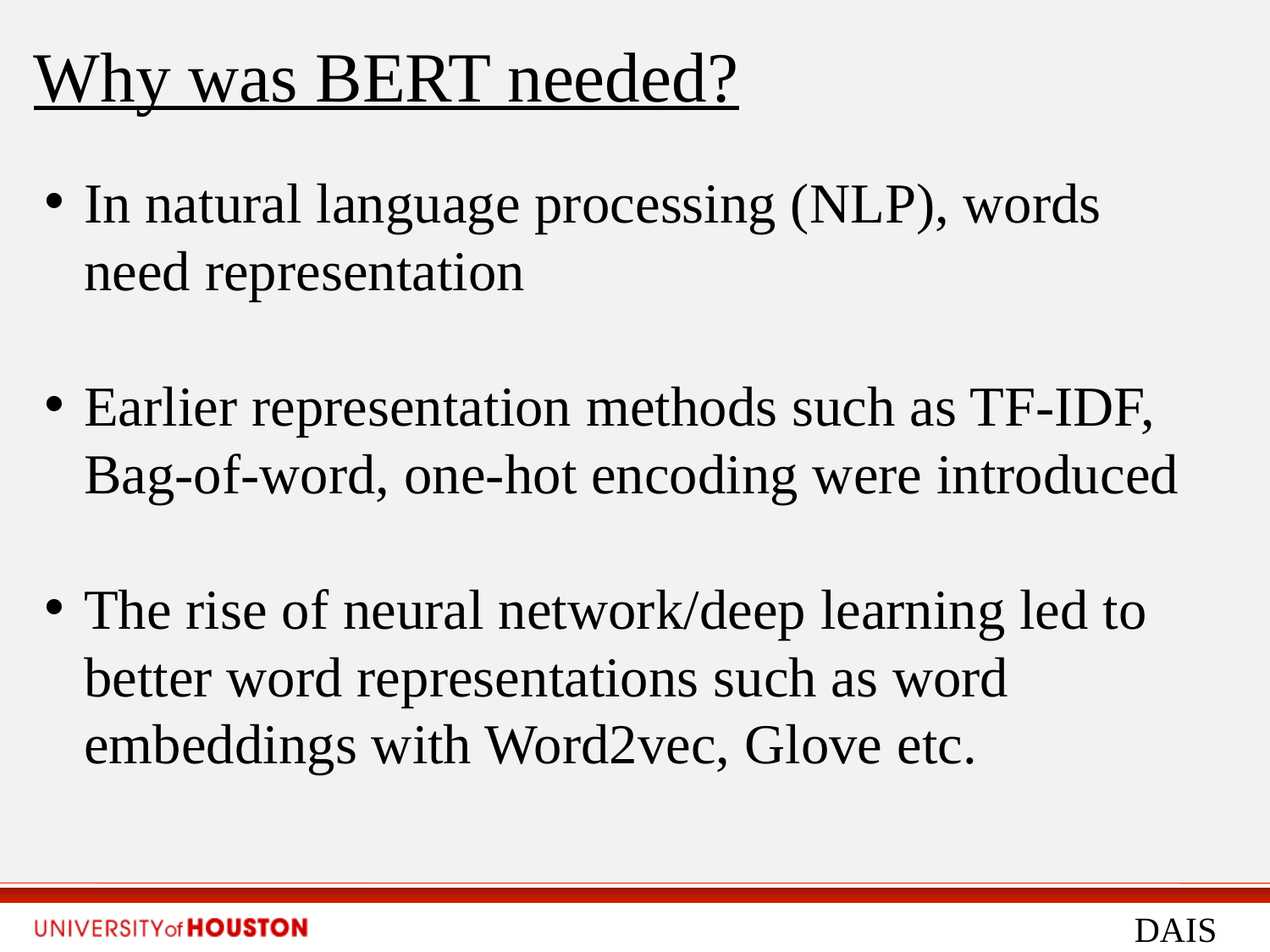

Why was BERT needed?
In natural language processing (NLP), words need representation

Earlier representation methods such as TF-IDF, Bag-of-word, one-hot encoding were introduced

The rise of neural network/deep learning led to better word representations such as word embeddings with Word2vec, Glove etc.

DAIS